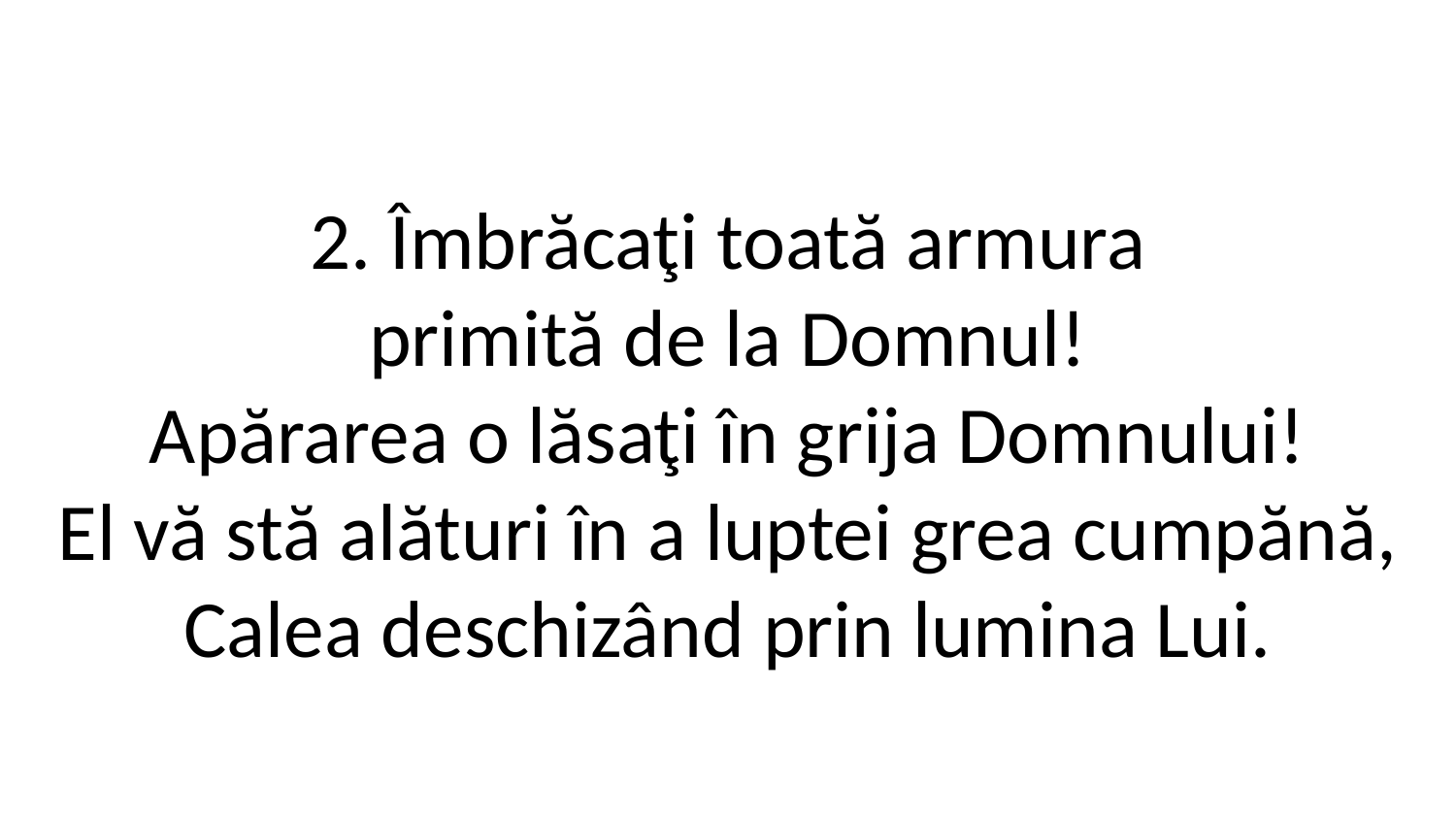

2. Îmbrăcaţi toată armura
primită de la Domnul!
Apărarea o lăsaţi în grija Domnului!
El vă stă alături în a luptei grea cumpănă,
Calea deschizând prin lumina Lui.